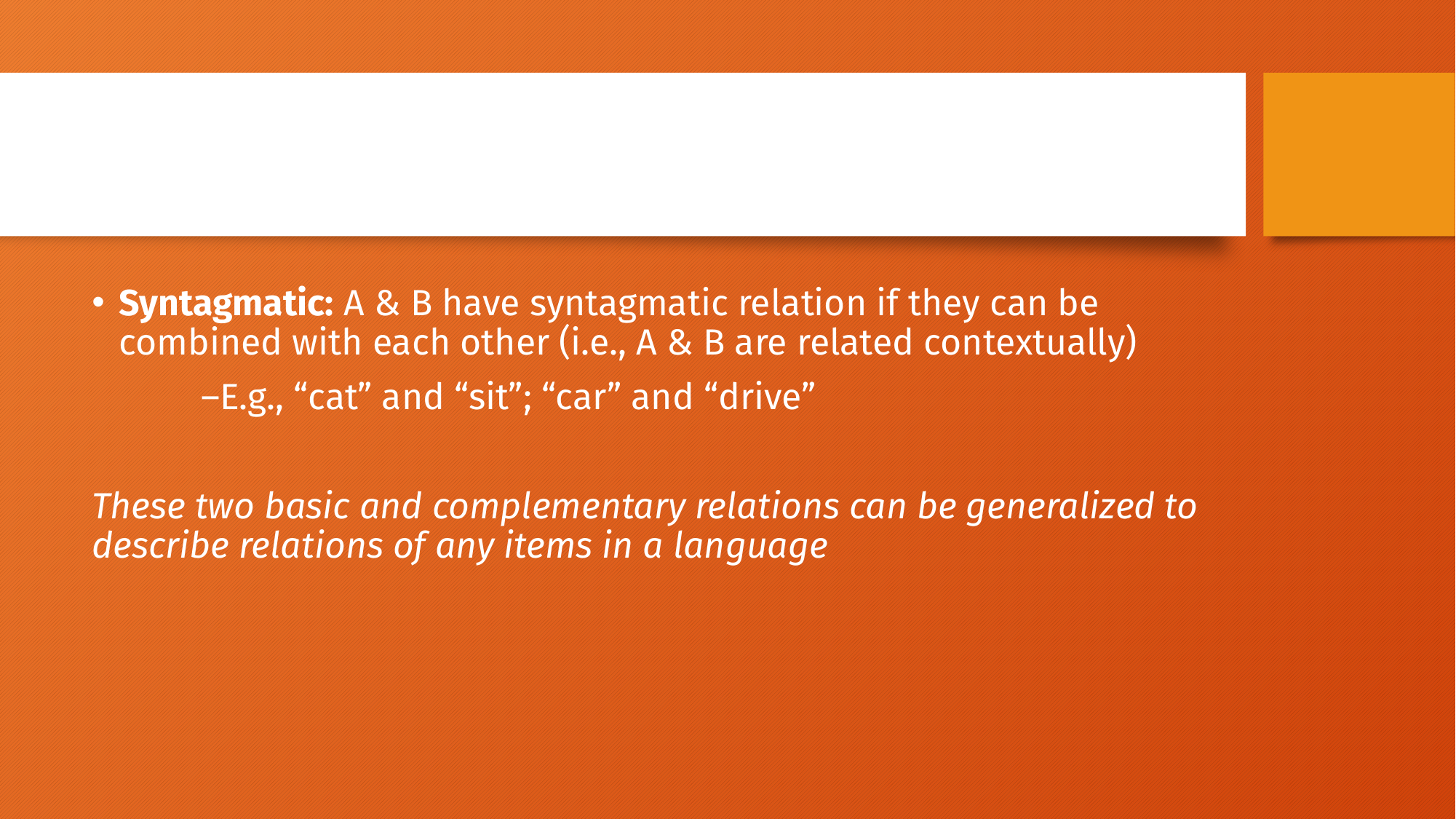

Syntagmatic Word Association
Syntagmatic: A & B have syntagmatic relation if they can be combined with each other (i.e., A & B are related contextually)
	–E.g., “cat” and “sit”; “car” and “drive”

These two basic and complementary relations can be generalized to describe relations of any items in a language